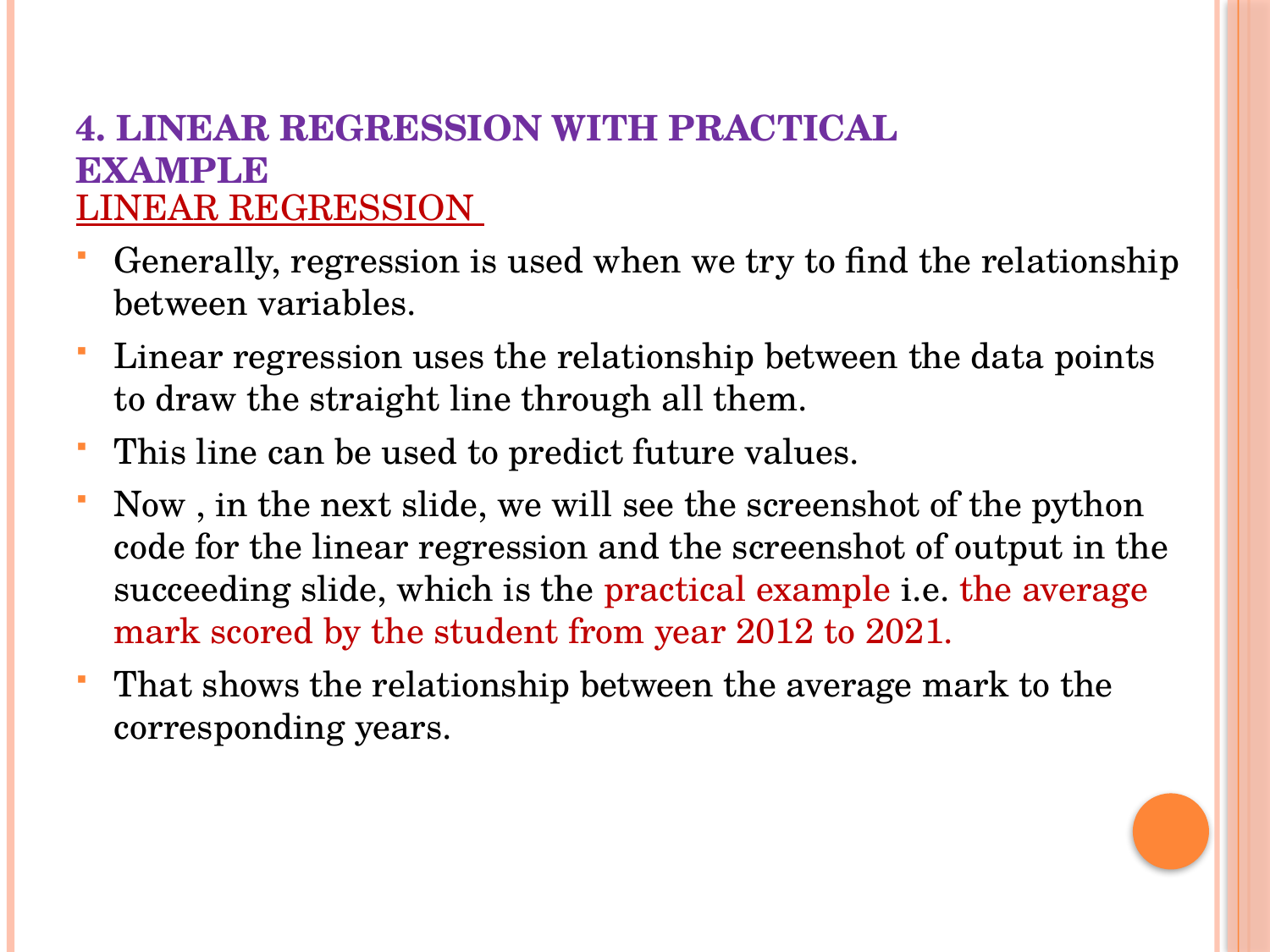

# 4. LINEAR REGRESSION WITH PRACTICAL EXAMPLE
LINEAR REGRESSION
Generally, regression is used when we try to find the relationship between variables.
Linear regression uses the relationship between the data points to draw the straight line through all them.
This line can be used to predict future values.
Now , in the next slide, we will see the screenshot of the python code for the linear regression and the screenshot of output in the succeeding slide, which is the practical example i.e. the average mark scored by the student from year 2012 to 2021.
That shows the relationship between the average mark to the corresponding years.